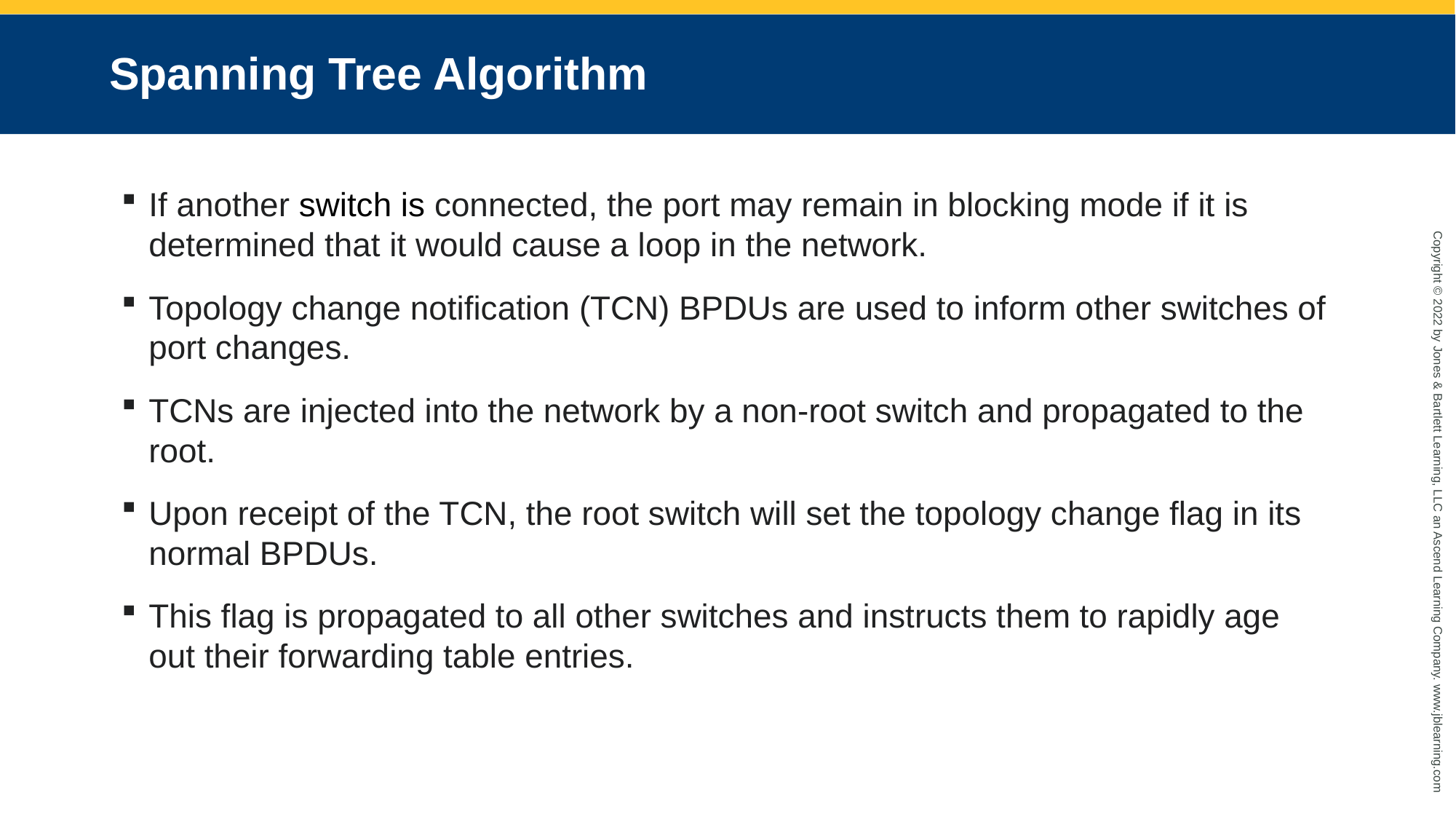

# Spanning Tree Algorithm
If another switch is connected, the port may remain in blocking mode if it is determined that it would cause a loop in the network.
Topology change notification (TCN) BPDUs are used to inform other switches of port changes.
TCNs are injected into the network by a non-root switch and propagated to the root.
Upon receipt of the TCN, the root switch will set the topology change flag in its normal BPDUs.
This flag is propagated to all other switches and instructs them to rapidly age out their forwarding table entries.